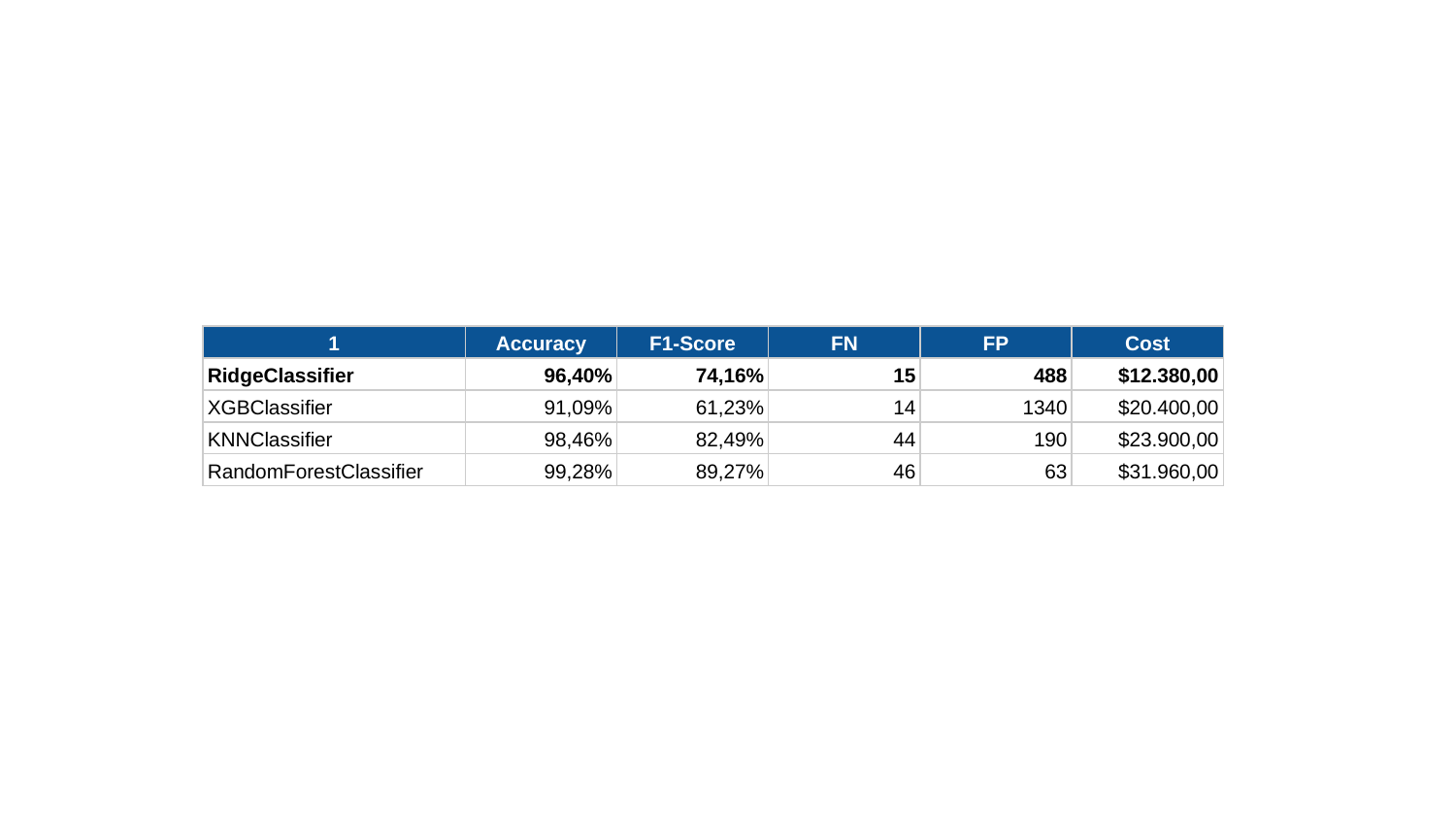

| 1 | Accuracy | F1-Score | FN | FP | Cost |
| --- | --- | --- | --- | --- | --- |
| RidgeClassifier | 96,40% | 74,16% | 15 | 488 | $12.380,00 |
| XGBClassifier | 91,09% | 61,23% | 14 | 1340 | $20.400,00 |
| KNNClassifier | 98,46% | 82,49% | 44 | 190 | $23.900,00 |
| RandomForestClassifier | 99,28% | 89,27% | 46 | 63 | $31.960,00 |